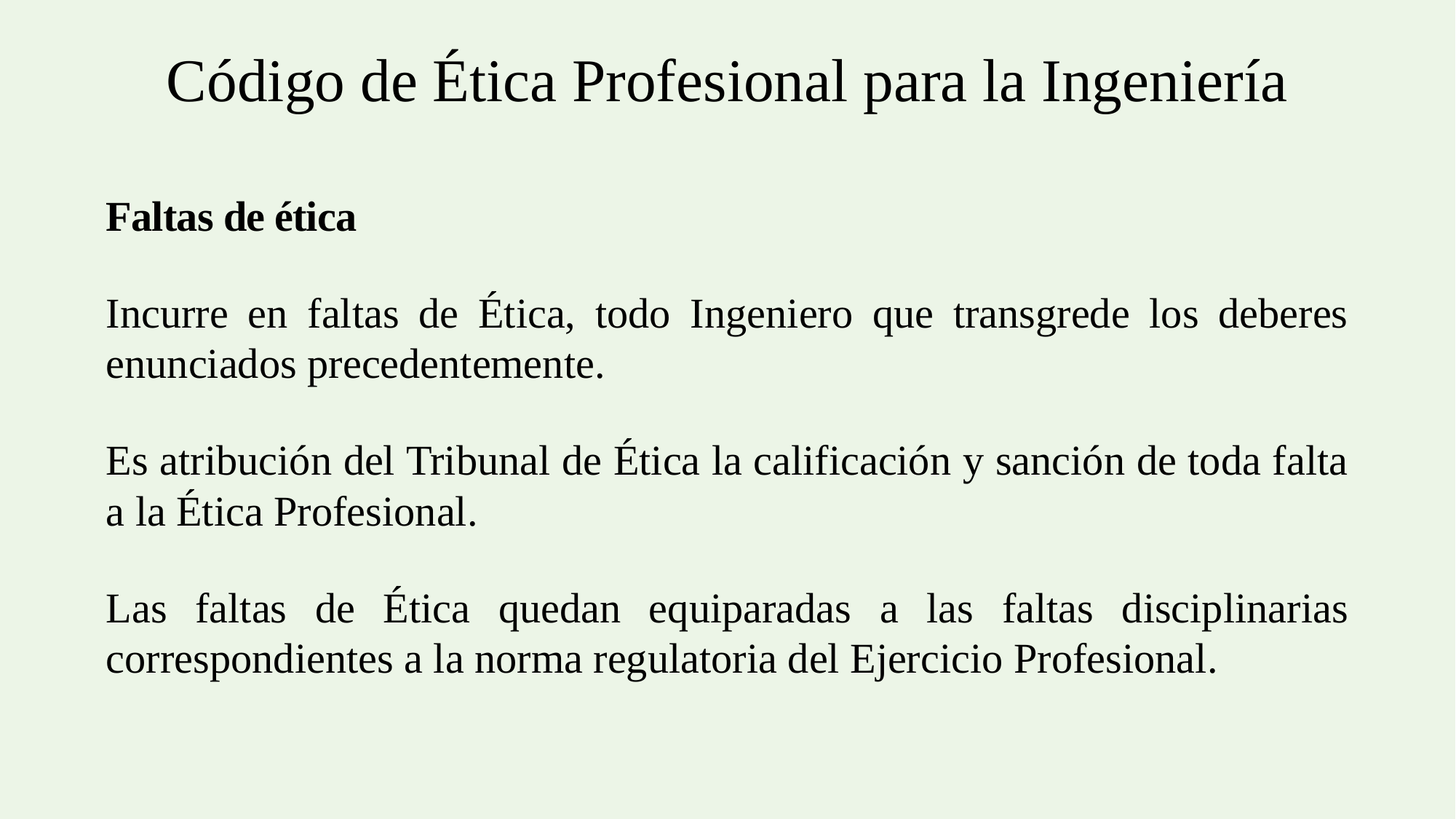

Código de Ética Profesional para la Ingeniería
Faltas de ética
Incurre en faltas de Ética, todo Ingeniero que transgrede los deberes enunciados precedentemente.
Es atribución del Tribunal de Ética la calificación y sanción de toda falta a la Ética Profesional.
Las faltas de Ética quedan equiparadas a las faltas disciplinarias correspondientes a la norma regulatoria del Ejercicio Profesional.